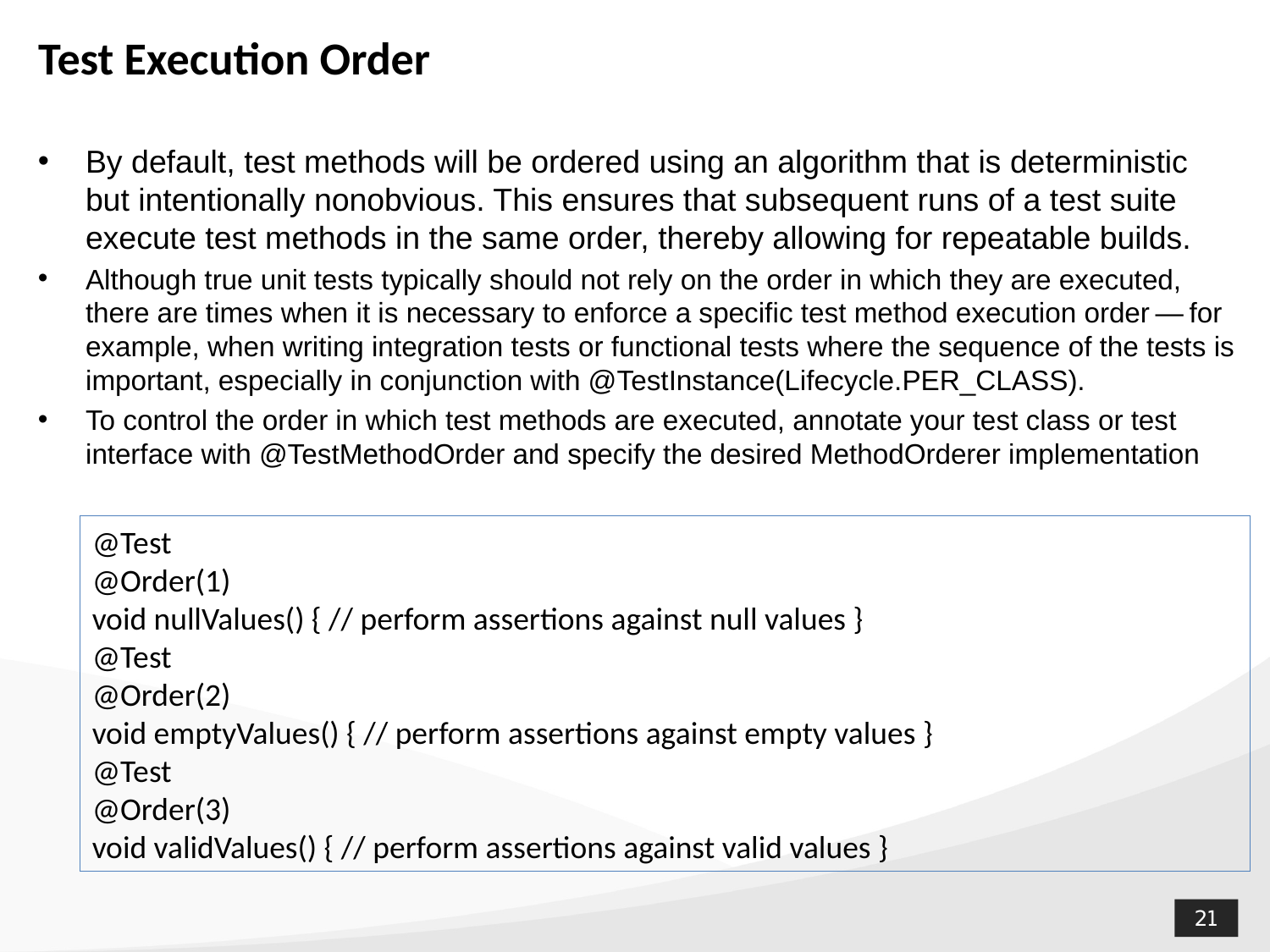

# Test Execution Order

By default, test methods will be ordered using an algorithm that is deterministic but intentionally nonobvious. This ensures that subsequent runs of a test suite execute test methods in the same order, thereby allowing for repeatable builds.
Although true unit tests typically should not rely on the order in which they are executed, there are times when it is necessary to enforce a specific test method execution order — for example, when writing integration tests or functional tests where the sequence of the tests is important, especially in conjunction with @TestInstance(Lifecycle.PER_CLASS).
To control the order in which test methods are executed, annotate your test class or test interface with @TestMethodOrder and specify the desired MethodOrderer implementation
@Test
@Order(1)
void nullValues() { // perform assertions against null values }
@Test
@Order(2)
void emptyValues() { // perform assertions against empty values }
@Test
@Order(3)
void validValues() { // perform assertions against valid values }